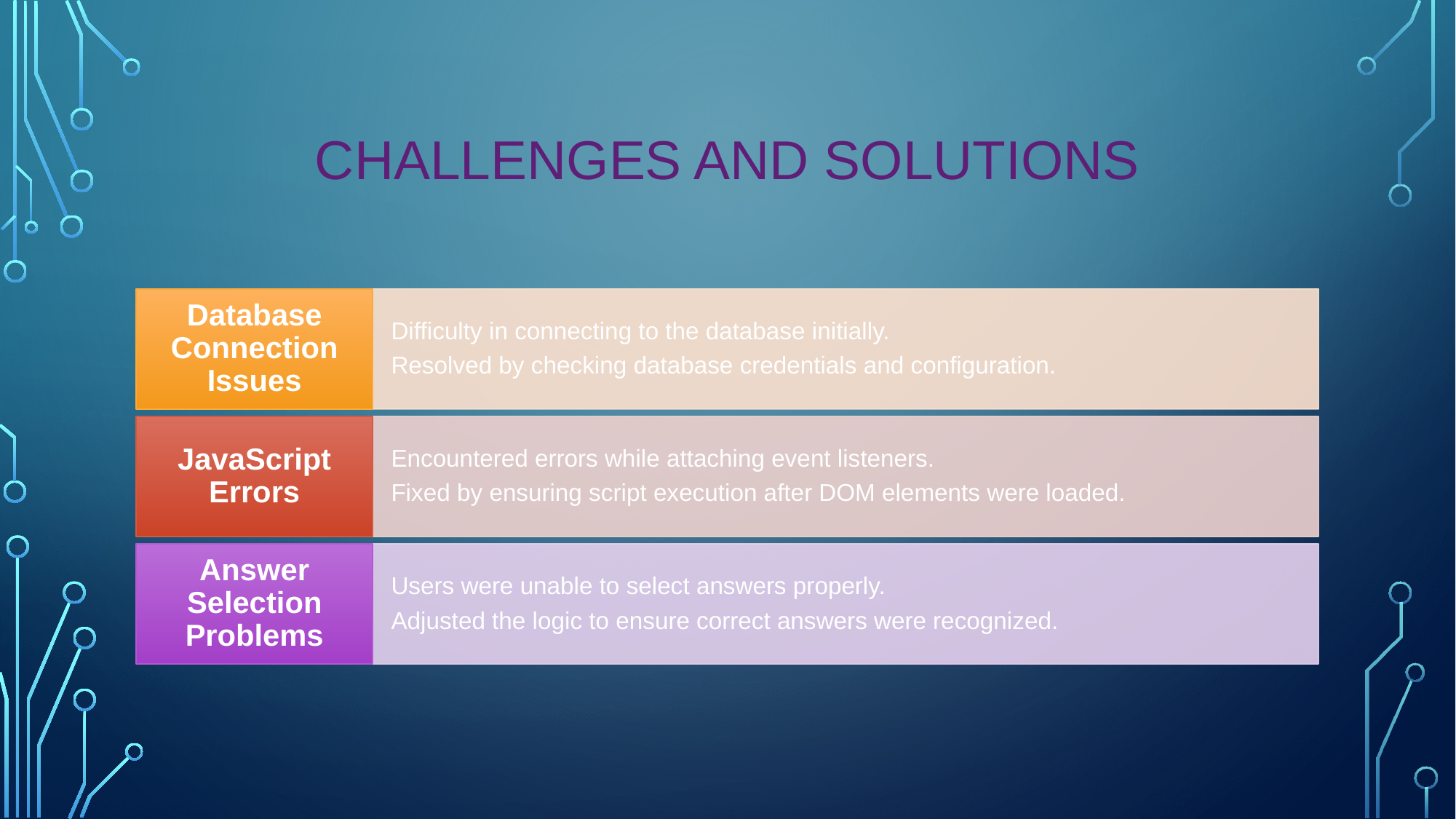

# Challenges and Solutions
Difficulty in connecting to the database initially.
Resolved by checking database credentials and configuration.
Database Connection Issues
Encountered errors while attaching event listeners.
Fixed by ensuring script execution after DOM elements were loaded.
JavaScript Errors
Users were unable to select answers properly.
Adjusted the logic to ensure correct answers were recognized.
Answer Selection Problems